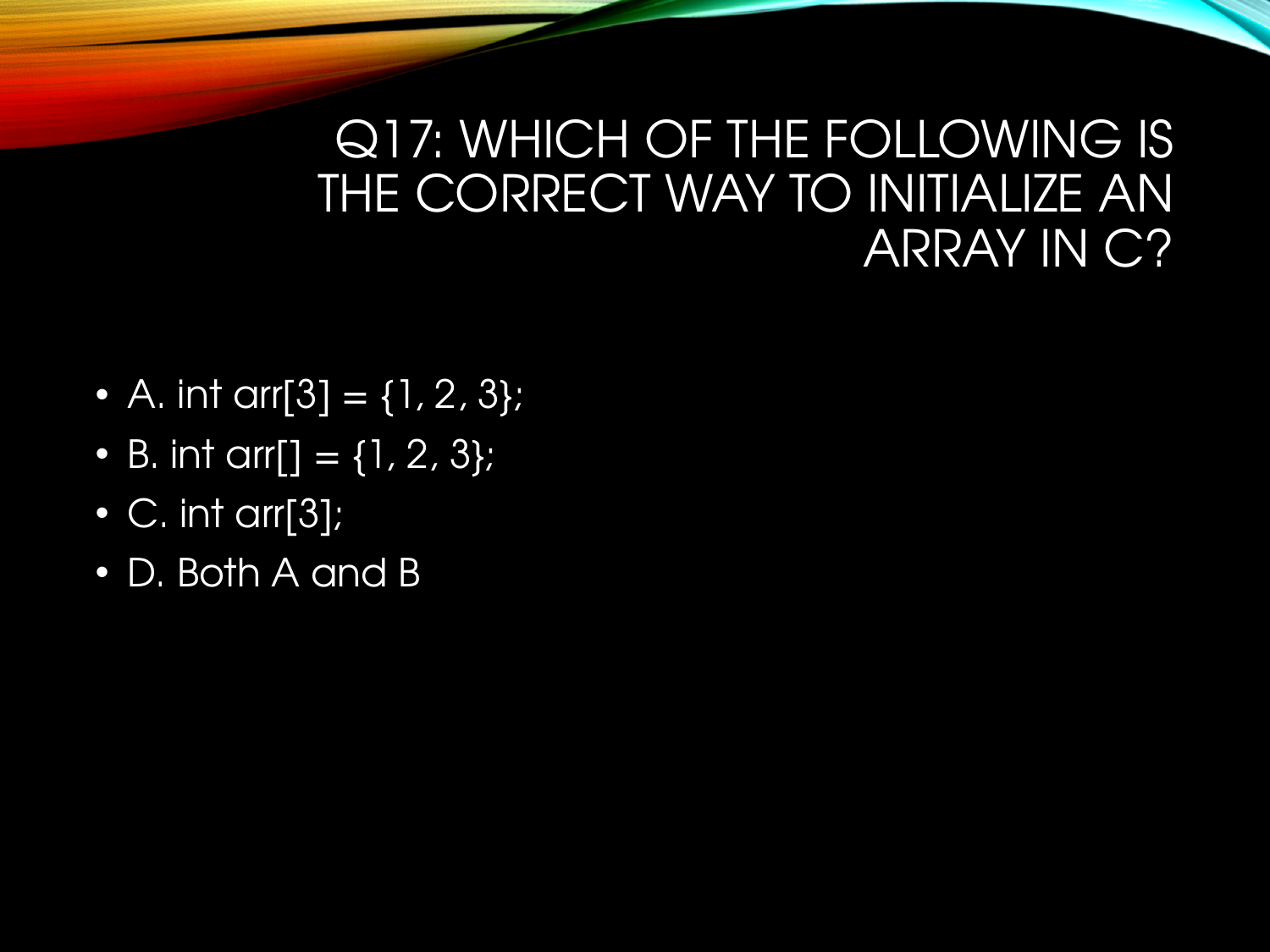

# Q17: Which of the following is the correct way to initialize an array in C?

A. int arr[3] = {1, 2, 3};
B. int arr[] = {1, 2, 3};
C. int arr[3];
D. Both A and B